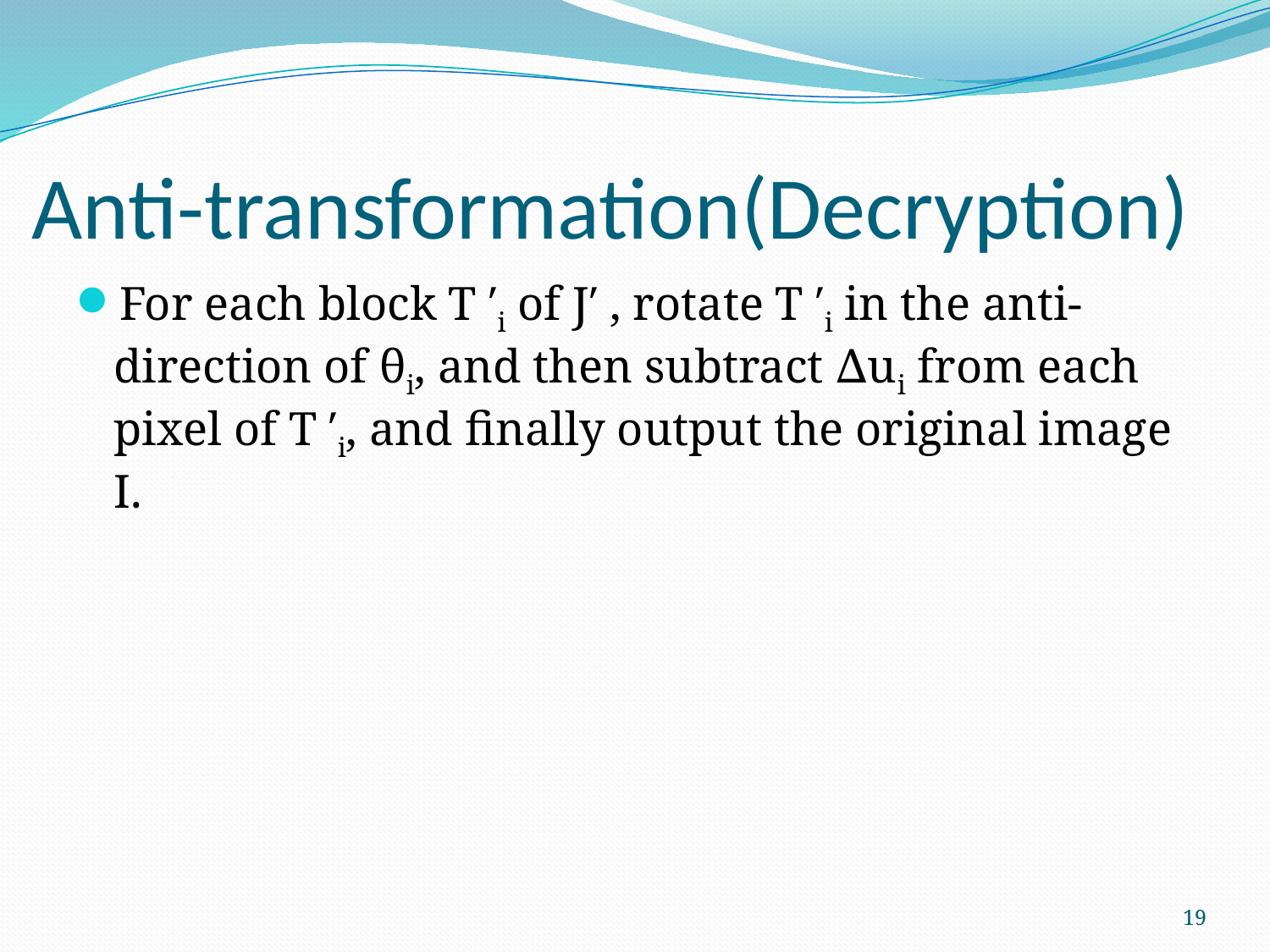

# Anti-transformation(Decryption)
For each block T ′i of J′ , rotate T ′i in the anti-direction of θi, and then subtract ∆ui from each pixel of T ′i, and ﬁnally output the original image I.

19